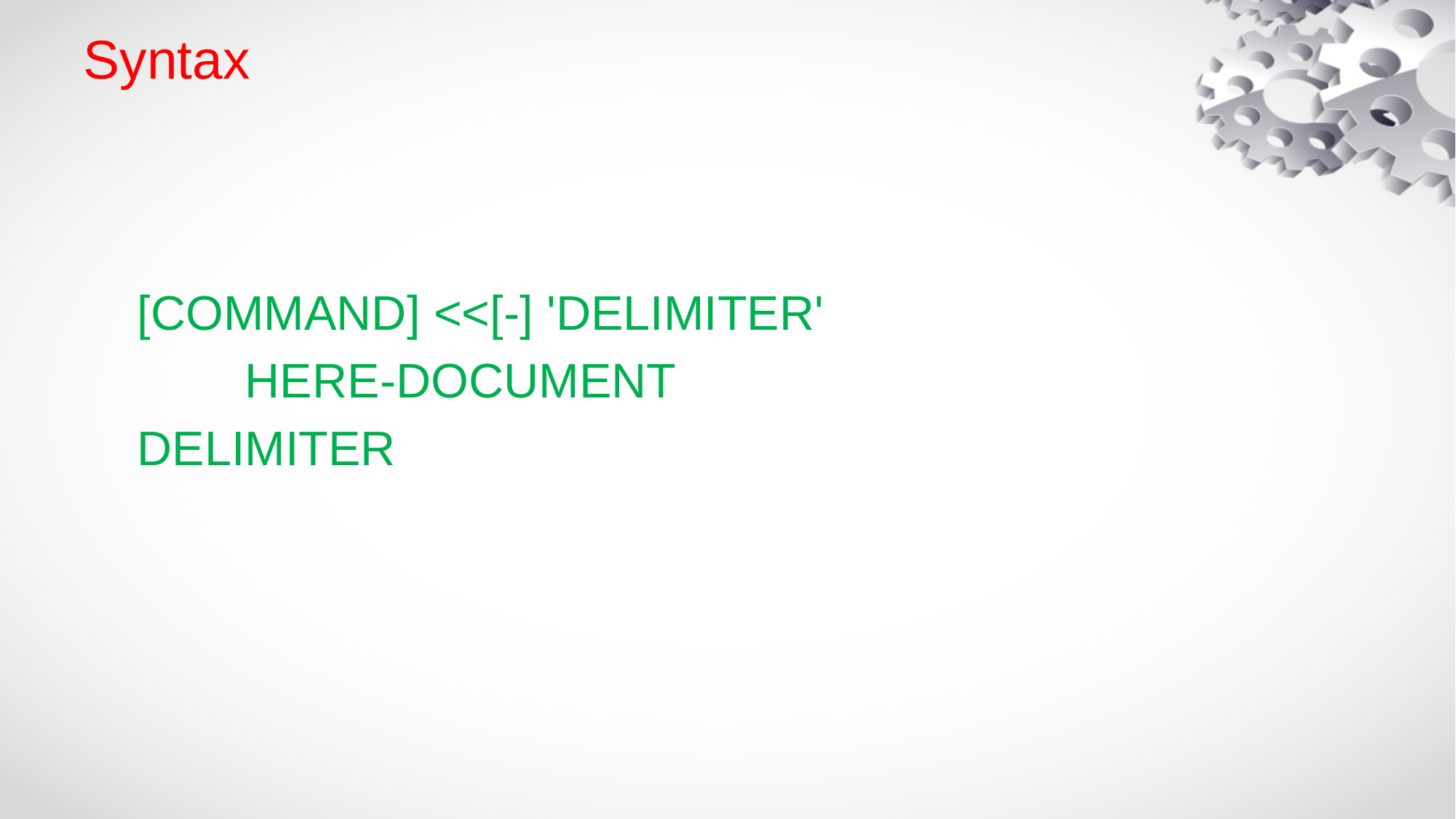

# Syntax

    [COMMAND] <<[-] 'DELIMITER'
            HERE-DOCUMENT
    DELIMITER